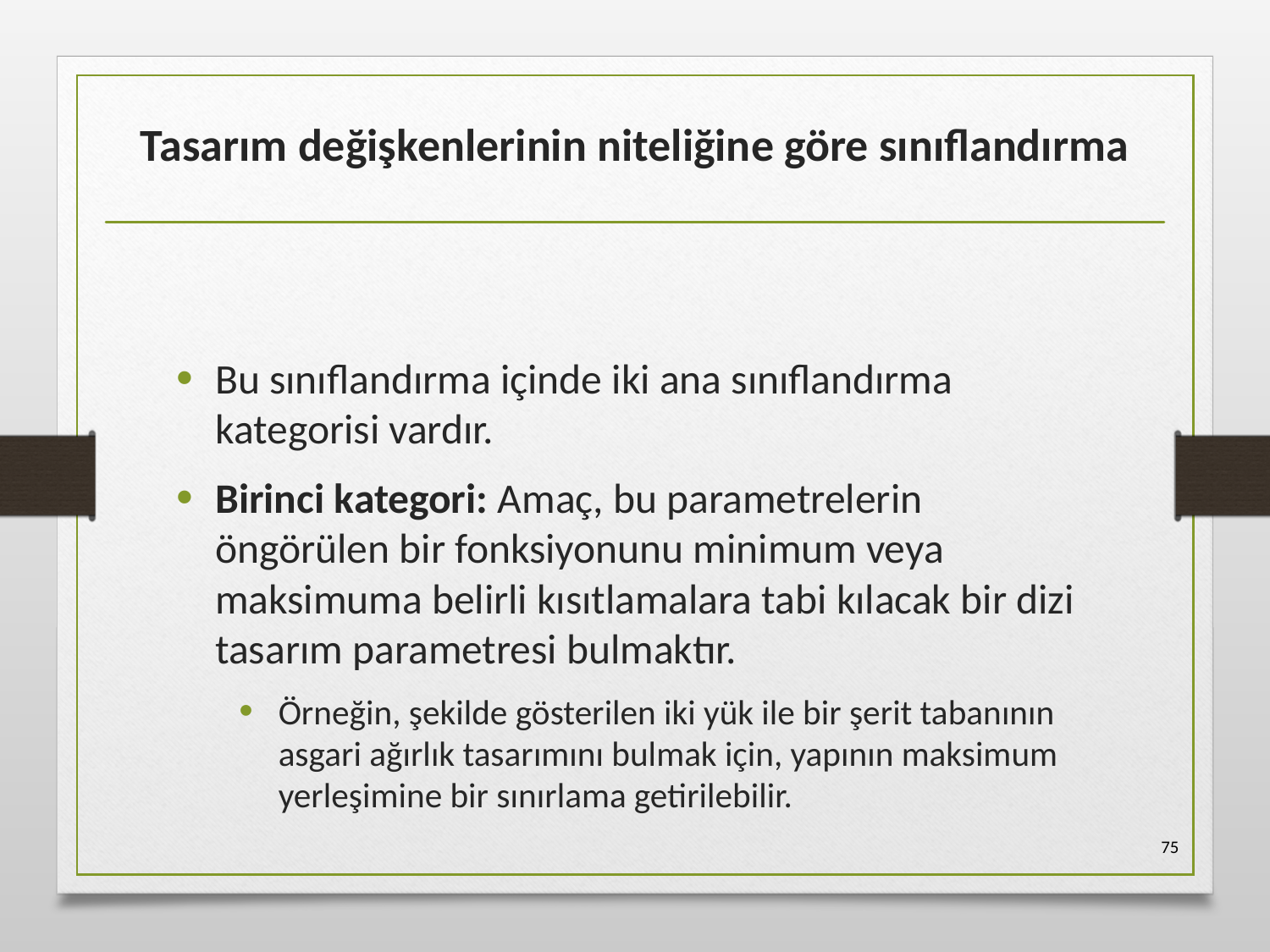

# Tasarım değişkenlerinin niteliğine göre sınıflandırma
Bu sınıflandırma içinde iki ana sınıflandırma kategorisi vardır.
Birinci kategori: Amaç, bu parametrelerin öngörülen bir fonksiyonunu minimum veya maksimuma belirli kısıtlamalara tabi kılacak bir dizi tasarım parametresi bulmaktır.
Örneğin, şekilde gösterilen iki yük ile bir şerit tabanının asgari ağırlık tasarımını bulmak için, yapının maksimum yerleşimine bir sınırlama getirilebilir.

75